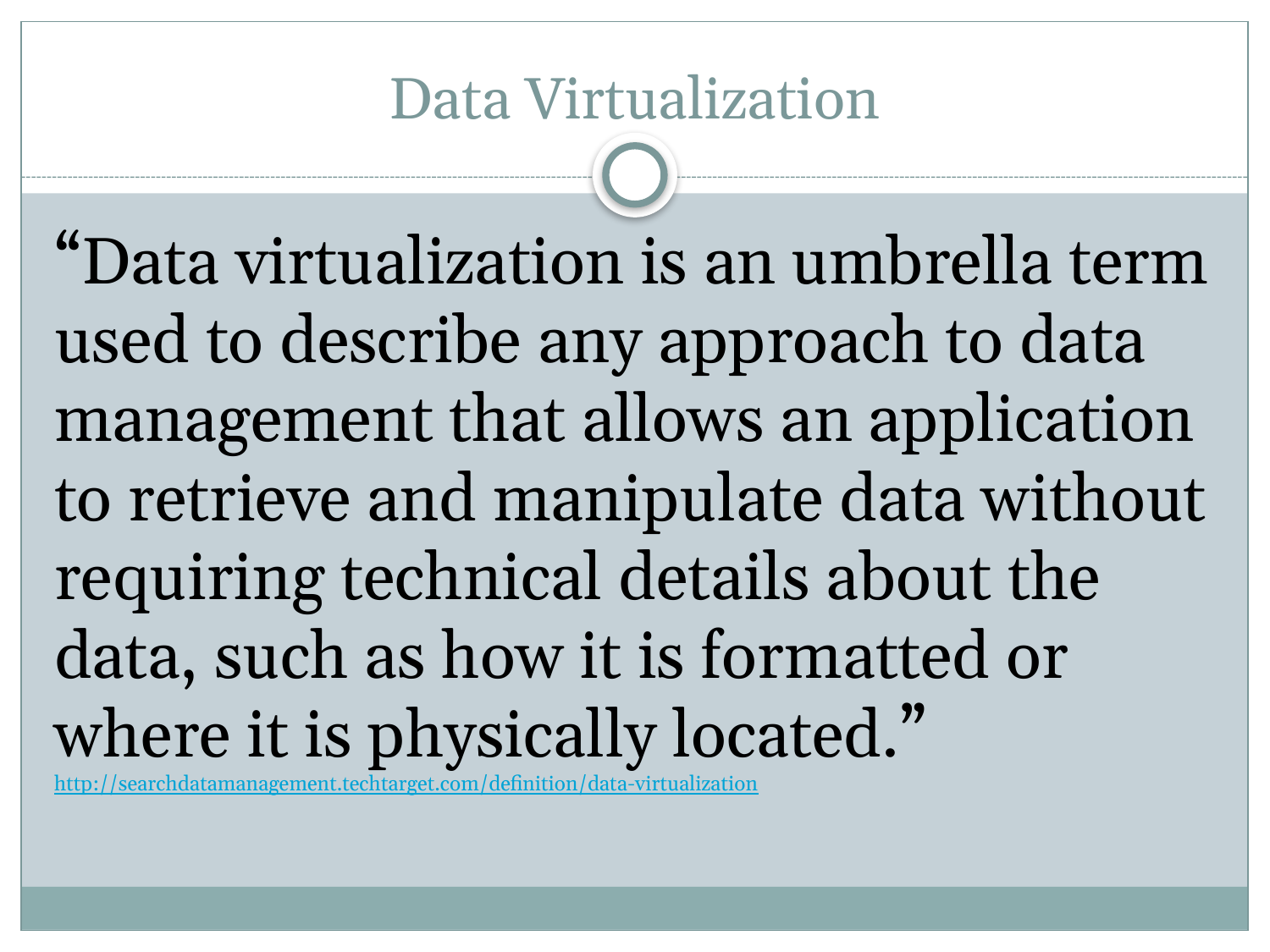

# Data Virtualization
“Data virtualization is an umbrella term used to describe any approach to data management that allows an application to retrieve and manipulate data without requiring technical details about the data, such as how it is formatted or where it is physically located.” http://searchdatamanagement.techtarget.com/definition/data-virtualization